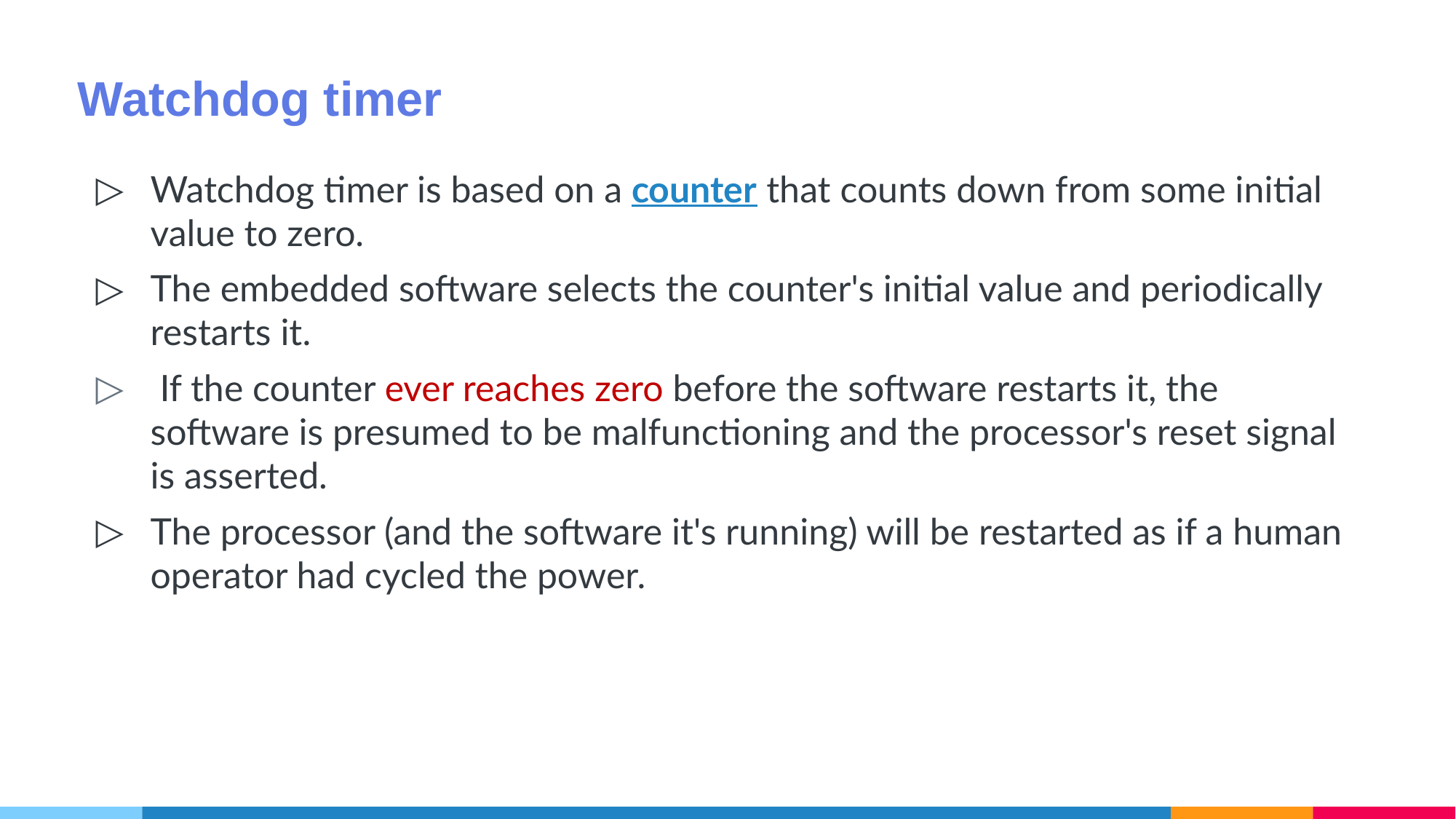

# Watchdog timer
Watchdog timer is based on a counter that counts down from some initial value to zero.
The embedded software selects the counter's initial value and periodically restarts it.
 If the counter ever reaches zero before the software restarts it, the software is presumed to be malfunctioning and the processor's reset signal is asserted.
The processor (and the software it's running) will be restarted as if a human operator had cycled the power.